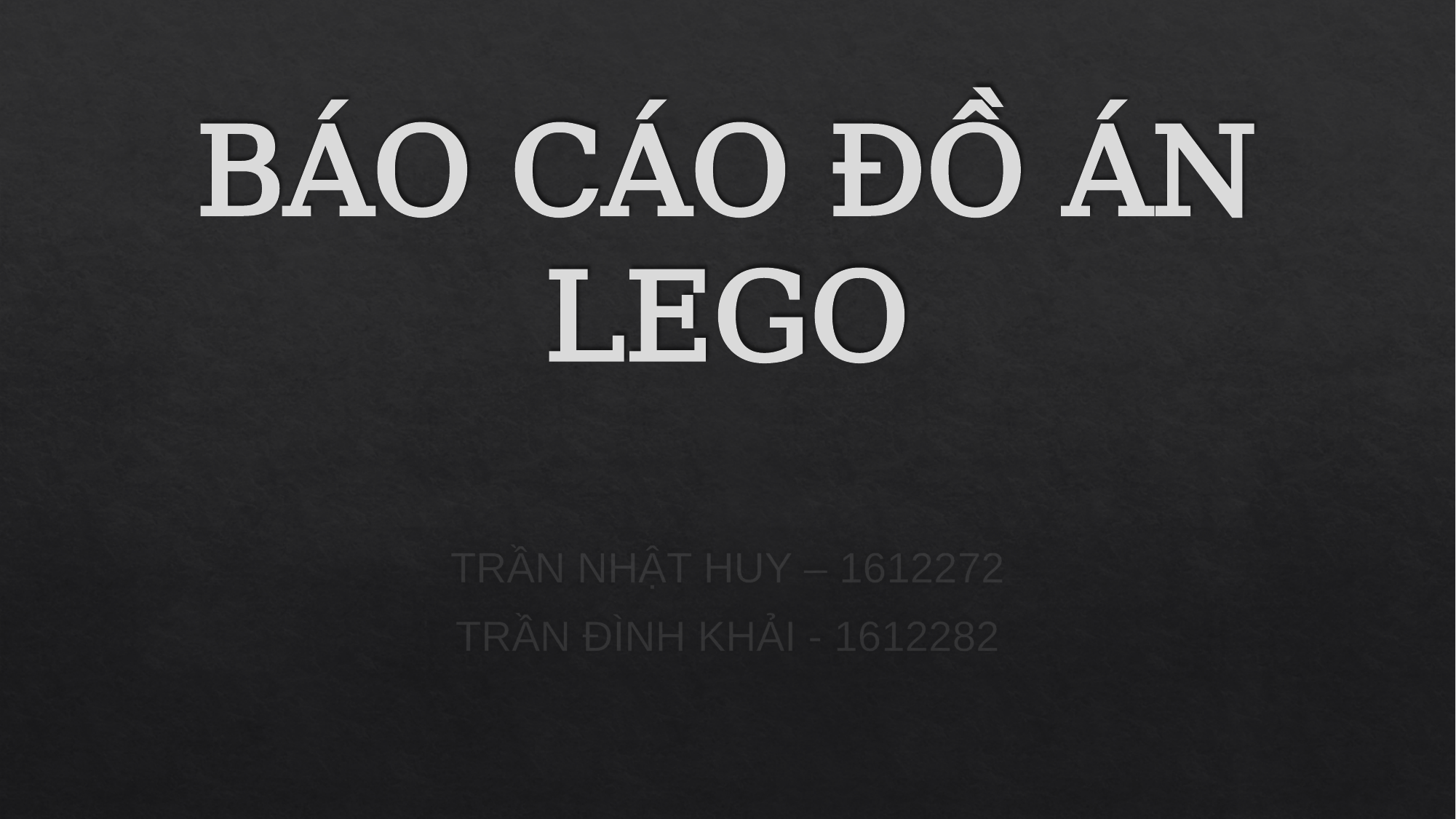

# BÁO CÁO ĐỒ ÁN LEGO
TRẦN NHẬT HUY – 1612272
TRẦN ĐÌNH KHẢI - 1612282